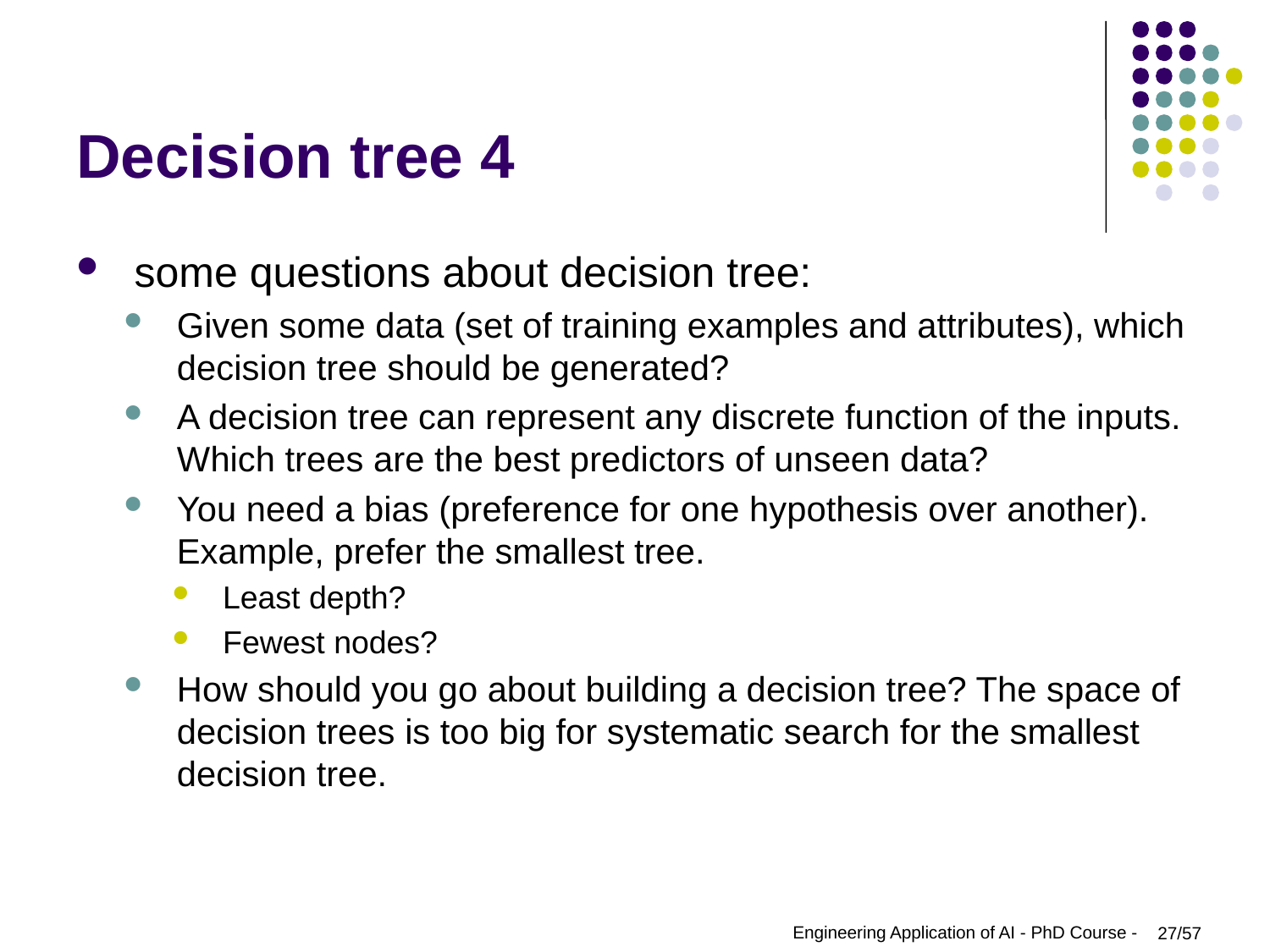

# Decision tree 4
some questions about decision tree:
Given some data (set of training examples and attributes), which decision tree should be generated?
A decision tree can represent any discrete function of the inputs. Which trees are the best predictors of unseen data?
You need a bias (preference for one hypothesis over another). Example, prefer the smallest tree.
Least depth?
Fewest nodes?
How should you go about building a decision tree? The space of decision trees is too big for systematic search for the smallest decision tree.
Engineering Application of AI - PhD Course -
27/57